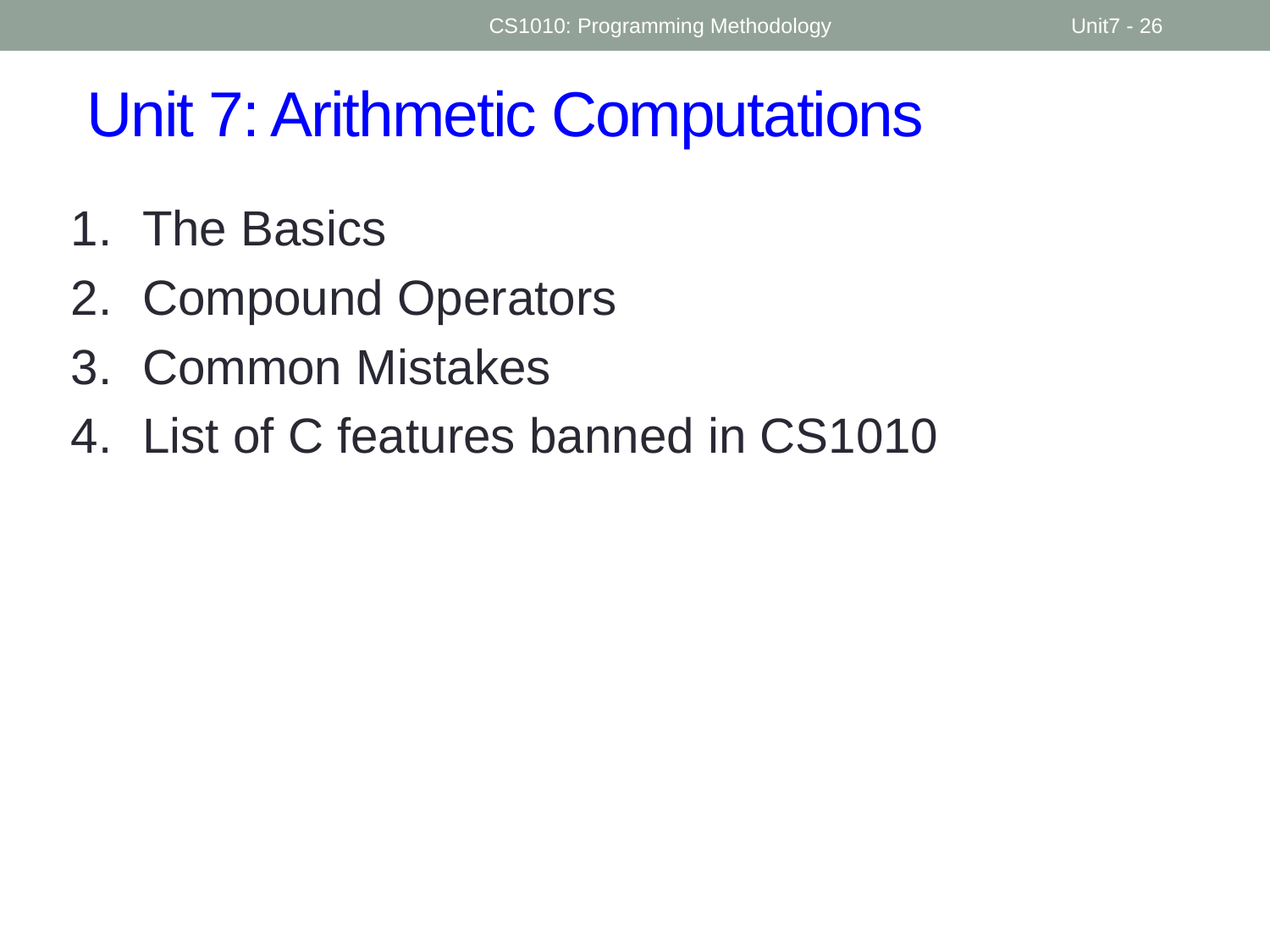

CS1010: Programming Methodology
Unit7 - 26
# Unit 7: Arithmetic Computations
The Basics
Compound Operators
Common Mistakes
List of C features banned in CS1010